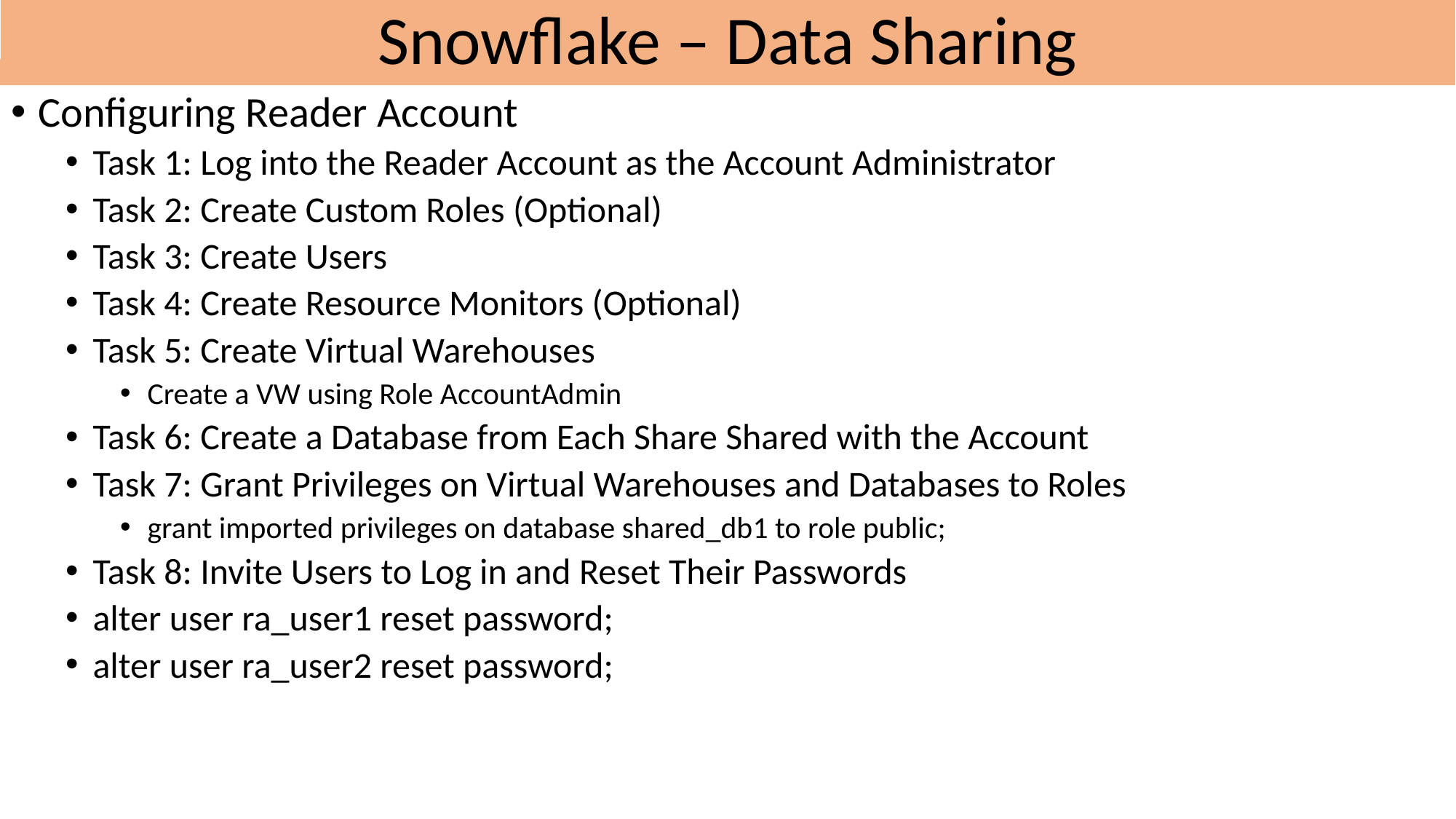

# Snowflake – Data Sharing

Configuring Reader Account
Task 1: Log into the Reader Account as the Account Administrator
Task 2: Create Custom Roles (Optional)
Task 3: Create Users
Task 4: Create Resource Monitors (Optional)
Task 5: Create Virtual Warehouses
Create a VW using Role AccountAdmin
Task 6: Create a Database from Each Share Shared with the Account
Task 7: Grant Privileges on Virtual Warehouses and Databases to Roles
grant imported privileges on database shared_db1 to role public;
Task 8: Invite Users to Log in and Reset Their Passwords
alter user ra_user1 reset password;
alter user ra_user2 reset password;